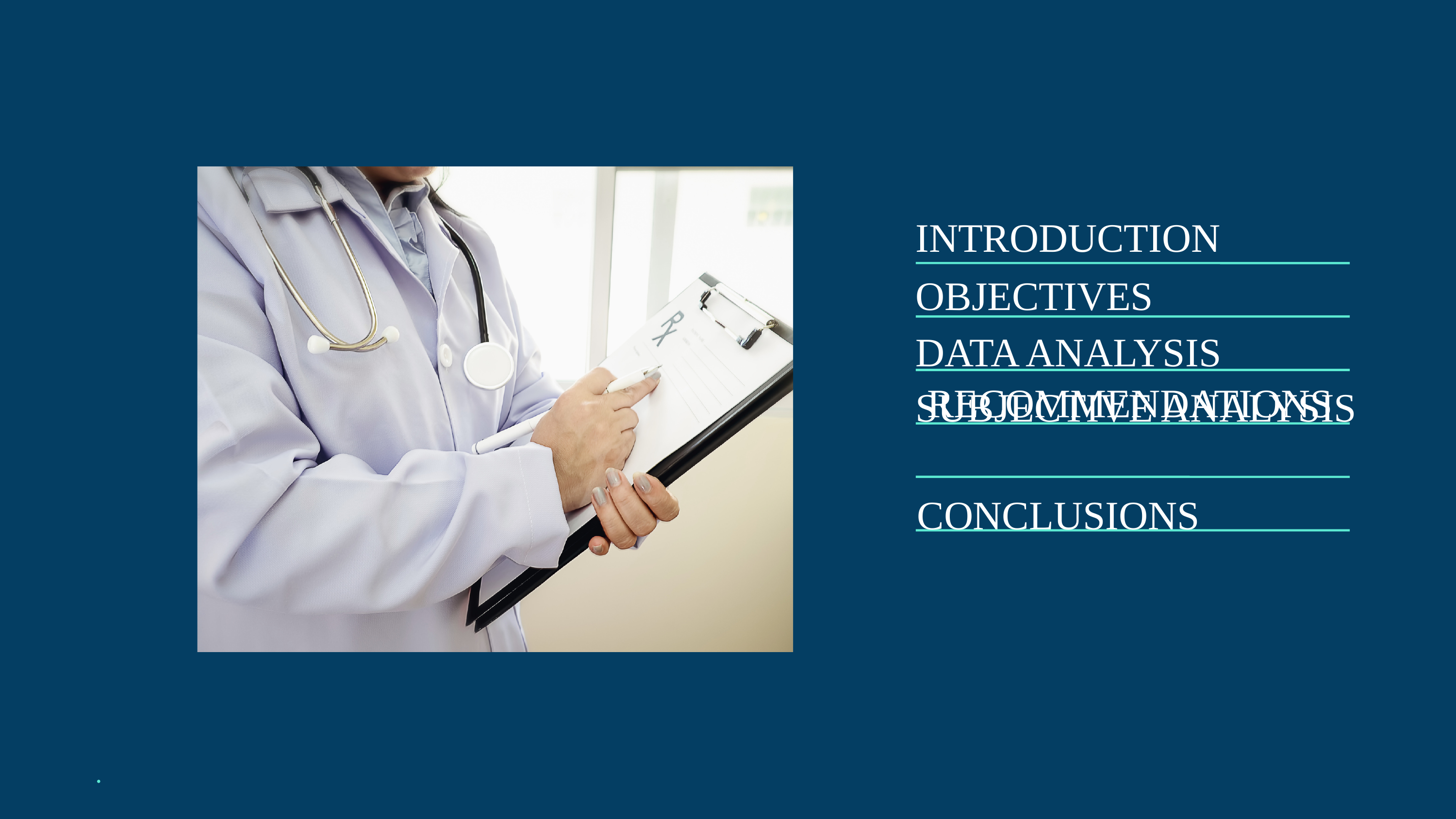

INTRODUCTION
OBJECTIVES

DATA ANALYSIS
 RECOMMENDATIONS

SUBJECTIVE ANALYSIS

CONCLUSIONS